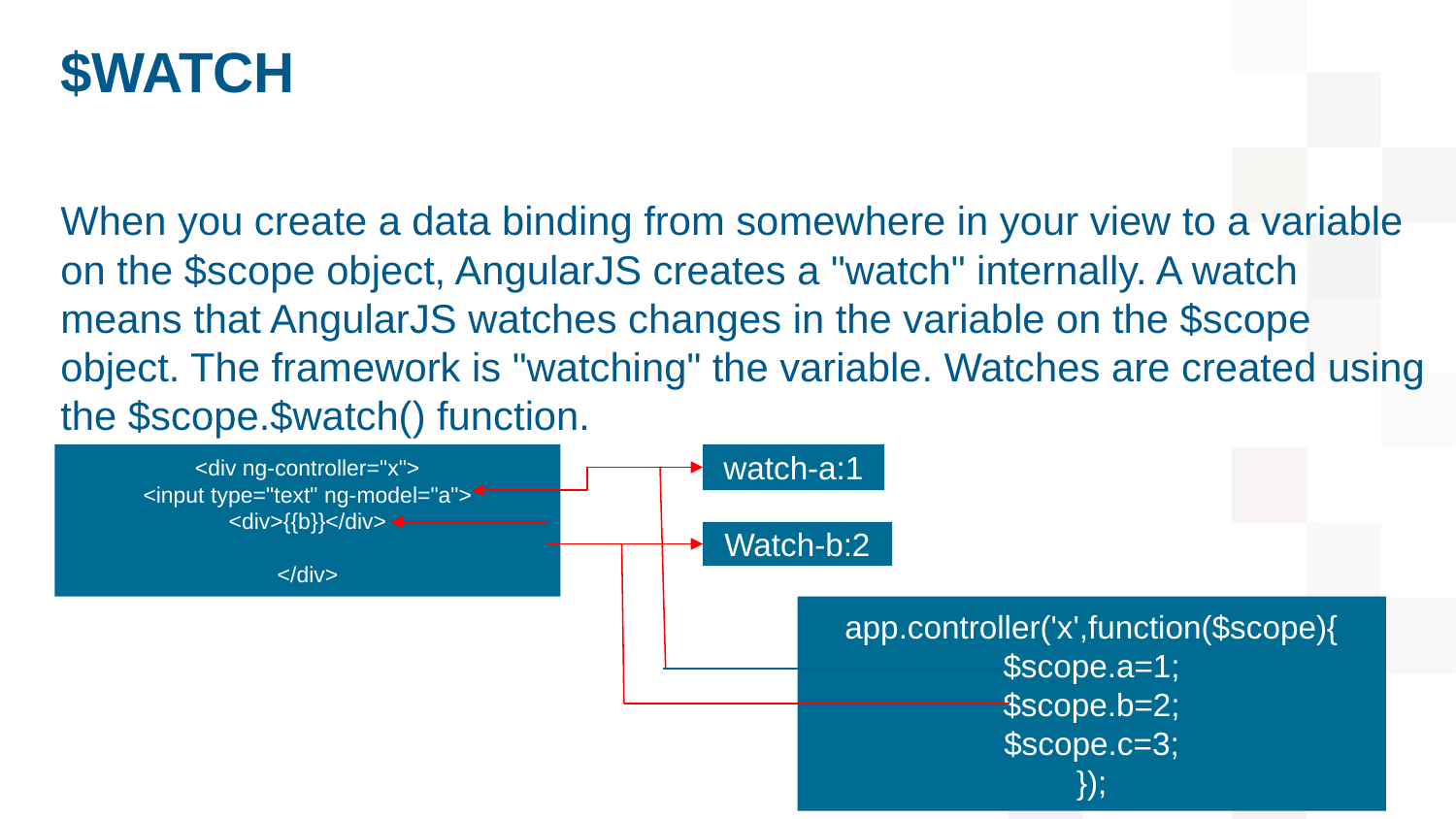

$watch
When you create a data binding from somewhere in your view to a variable on the $scope object, AngularJS creates a "watch" internally. A watch means that AngularJS watches changes in the variable on the $scope object. The framework is "watching" the variable. Watches are created using the $scope.$watch() function.

<div ng-controller="x">
<input type="text" ng-model="a">
<div>{{b}}</div>

</div>
watch-a:1
Watch-b:2
app.controller('x',function($scope){
$scope.a=1;
$scope.b=2;
$scope.c=3;
});